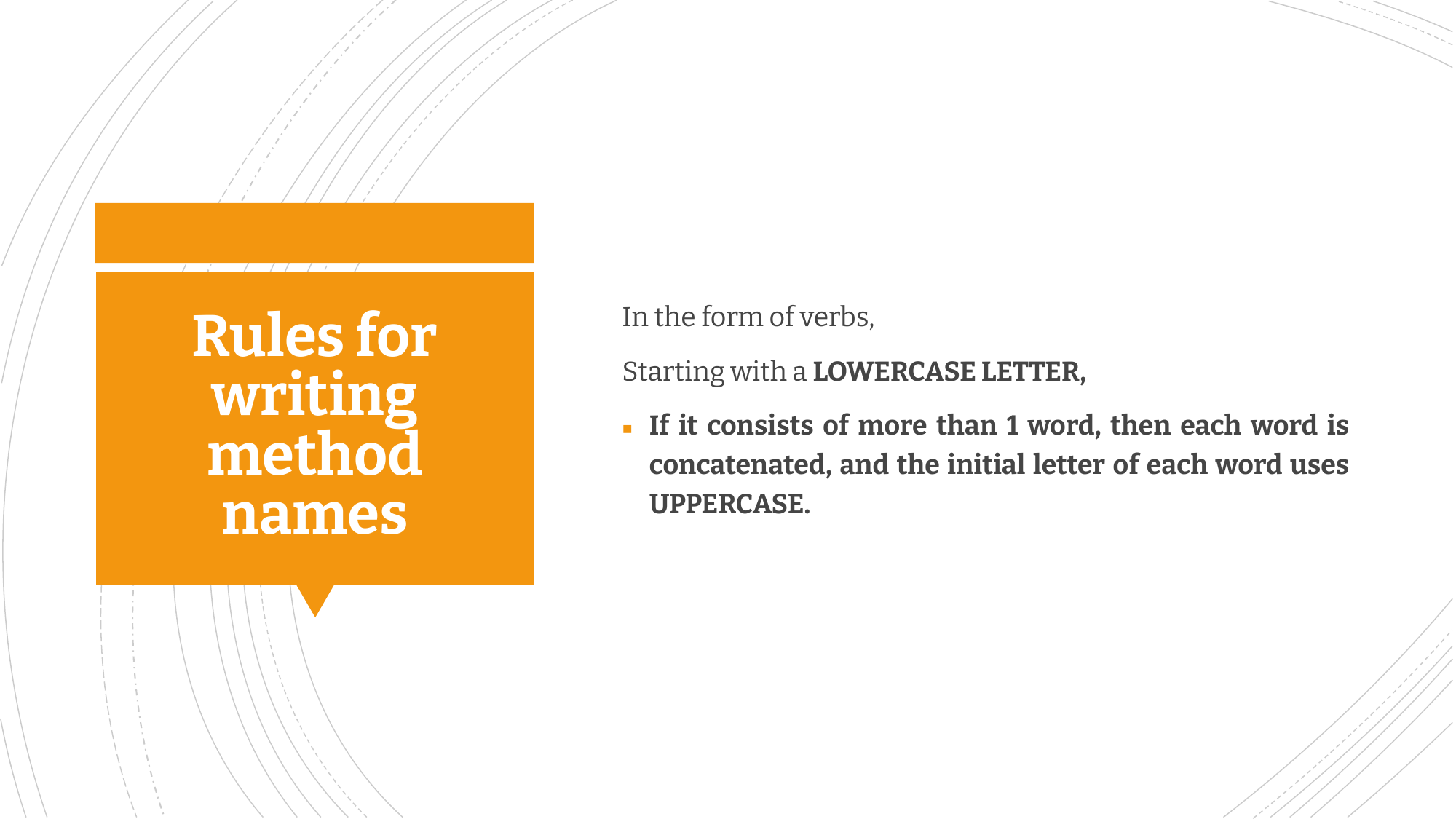

In the form of verbs,
Starting with a LOWERCASE LETTER,
If it consists of more than 1 word, then each word is concatenated, and the initial letter of each word uses UPPERCASE.
# Rules for writing method names